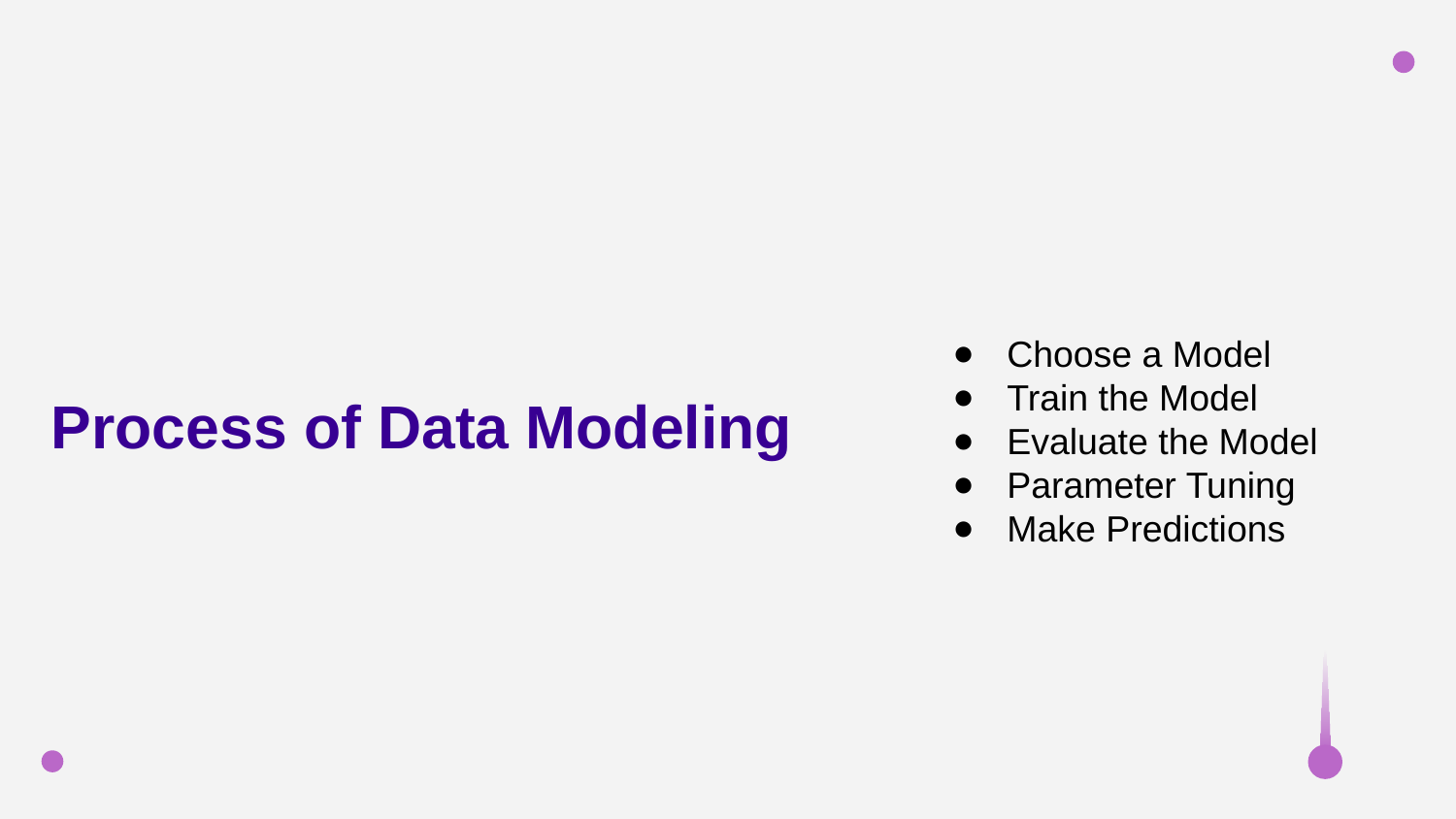

# Process of Data Modeling
Choose a Model
Train the Model
Evaluate the Model
Parameter Tuning
Make Predictions